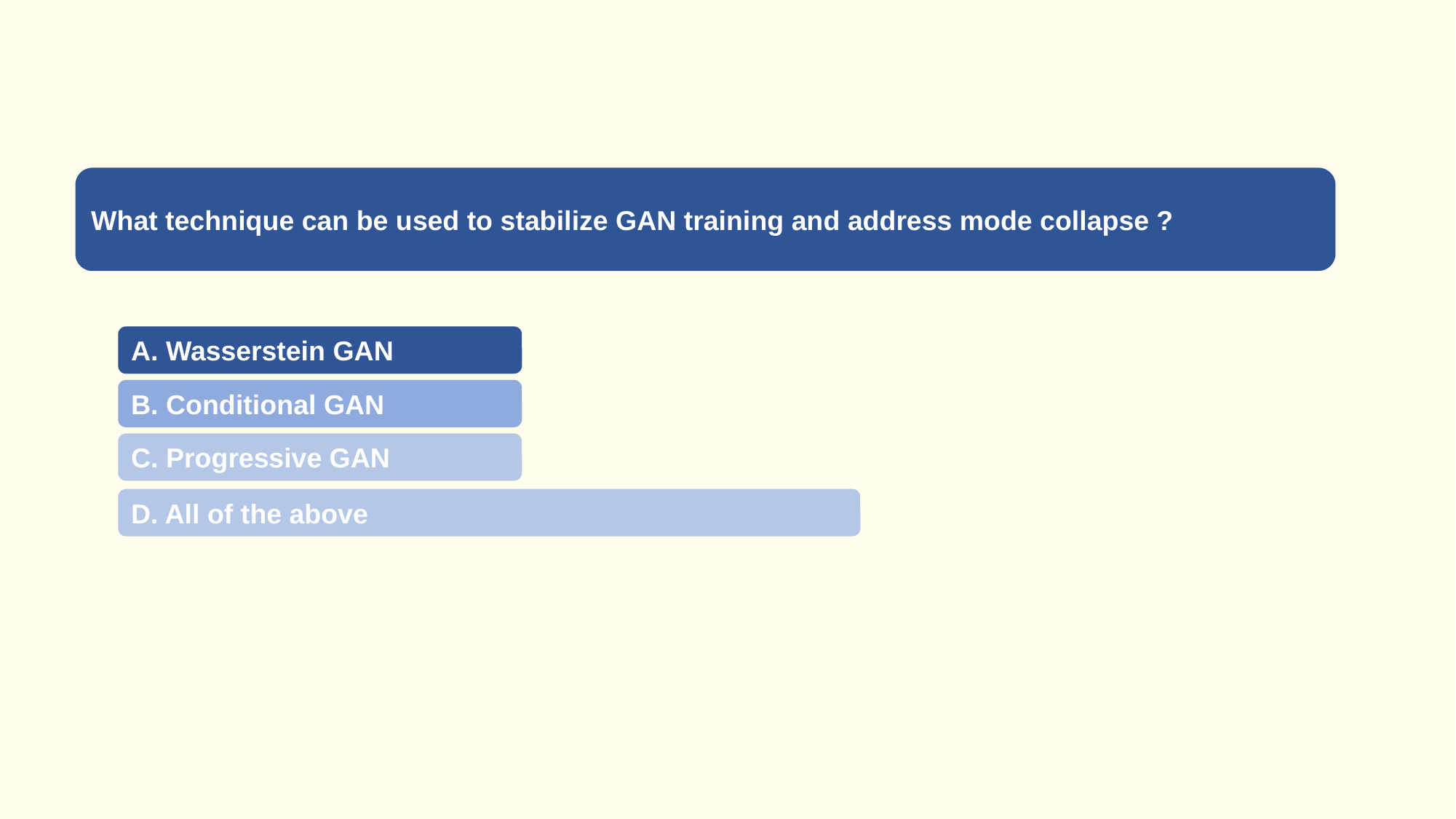

What technique can be used to stabilize GAN training and address mode collapse ?
A. Wasserstein GAN
B. Conditional GAN
C. Progressive GAN
D. All of the above